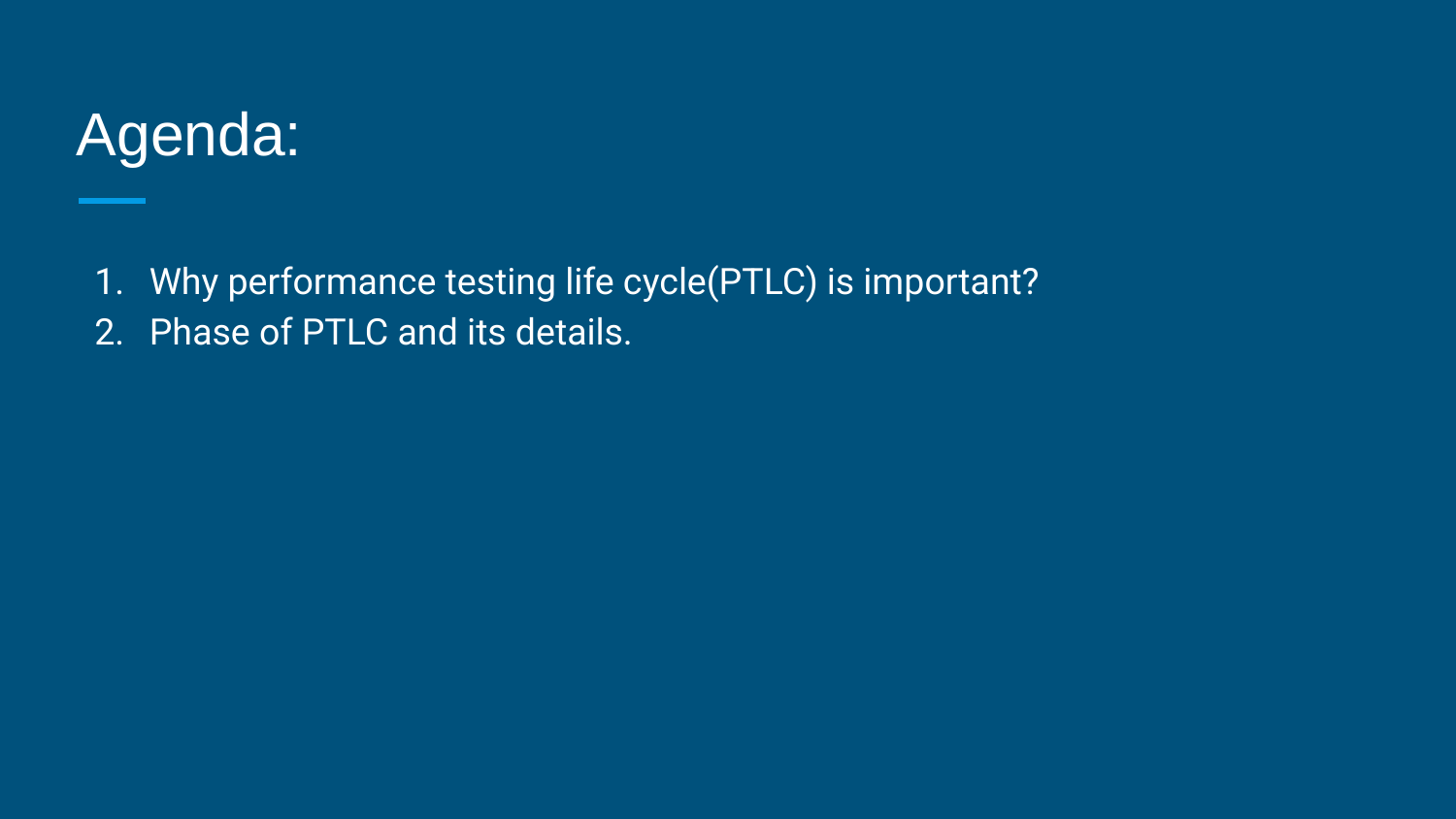

# Agenda:
Why performance testing life cycle(PTLC) is important?
Phase of PTLC and its details.